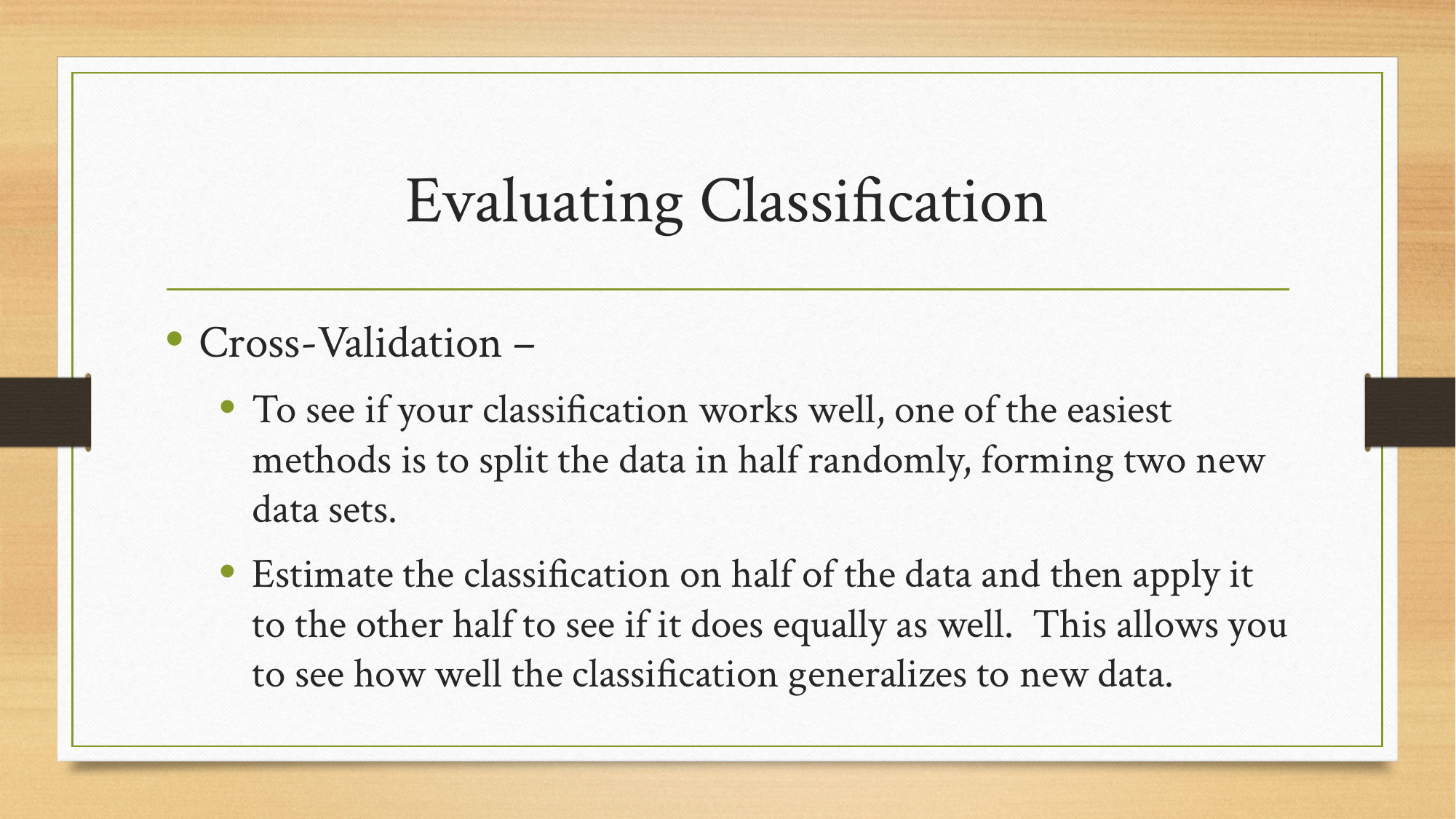

# Evaluating Classification
Cross-Validation –
To see if your classification works well, one of the easiest methods is to split the data in half randomly, forming two new data sets.
Estimate the classification on half of the data and then apply it to the other half to see if it does equally as well.  This allows you to see how well the classification generalizes to new data.